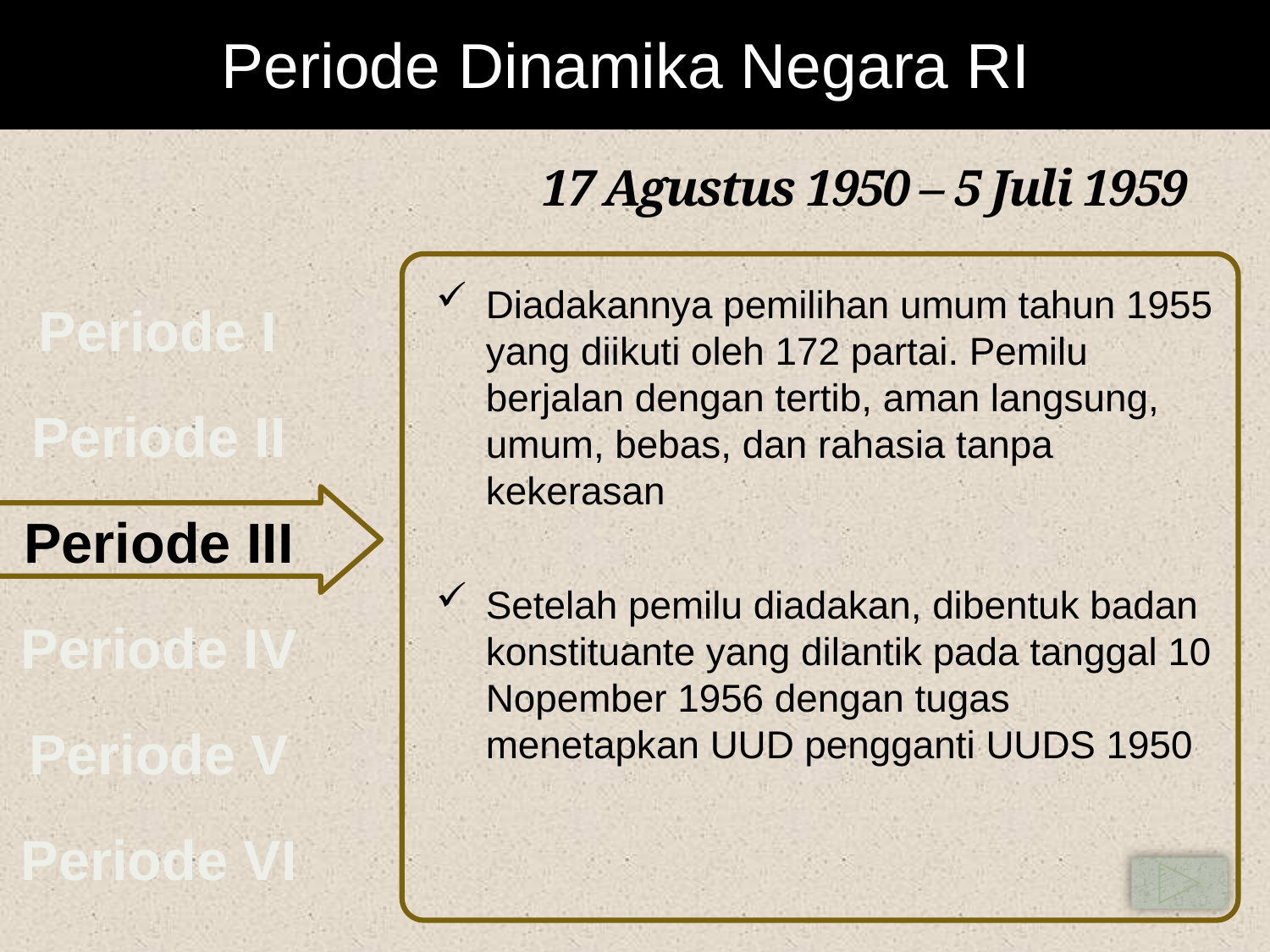

Periode Dinamika Negara RI

# 17 Agustus 1950 – 5 Juli 1959

Periode I

Periode II
Diadakannya pemilihan umum tahun 1955 yang diikuti oleh 172 partai. Pemilu berjalan dengan tertib, aman langsung, umum, bebas, dan rahasia tanpa kekerasan

Periode III

Periode IV
Setelah pemilu diadakan, dibentuk badan konstituante yang dilantik pada tanggal 10 Nopember 1956 dengan tugas menetapkan UUD pengganti UUDS 1950

Periode V

Periode VI